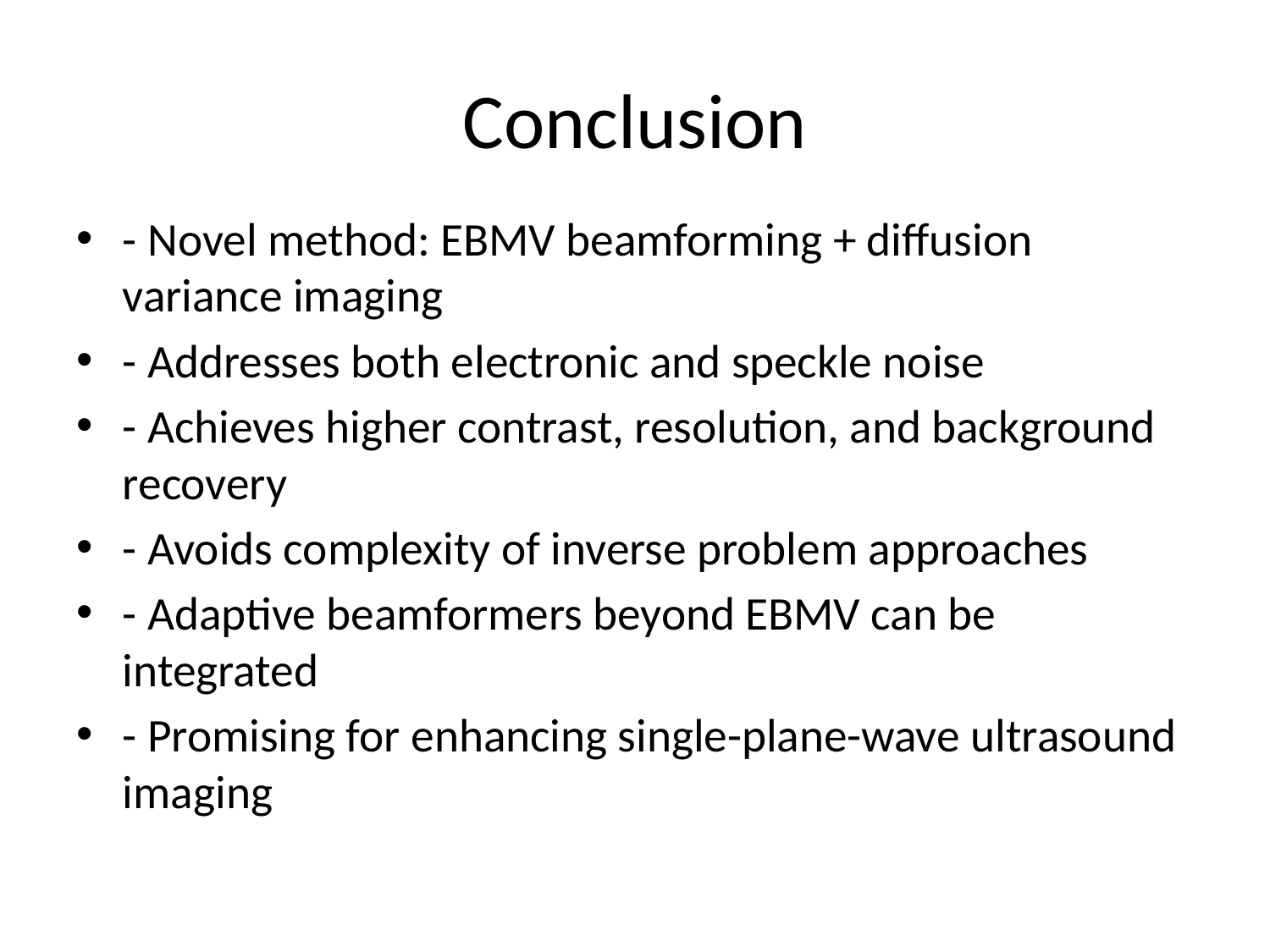

# Conclusion
- Novel method: EBMV beamforming + diffusion variance imaging
- Addresses both electronic and speckle noise
- Achieves higher contrast, resolution, and background recovery
- Avoids complexity of inverse problem approaches
- Adaptive beamformers beyond EBMV can be integrated
- Promising for enhancing single-plane-wave ultrasound imaging